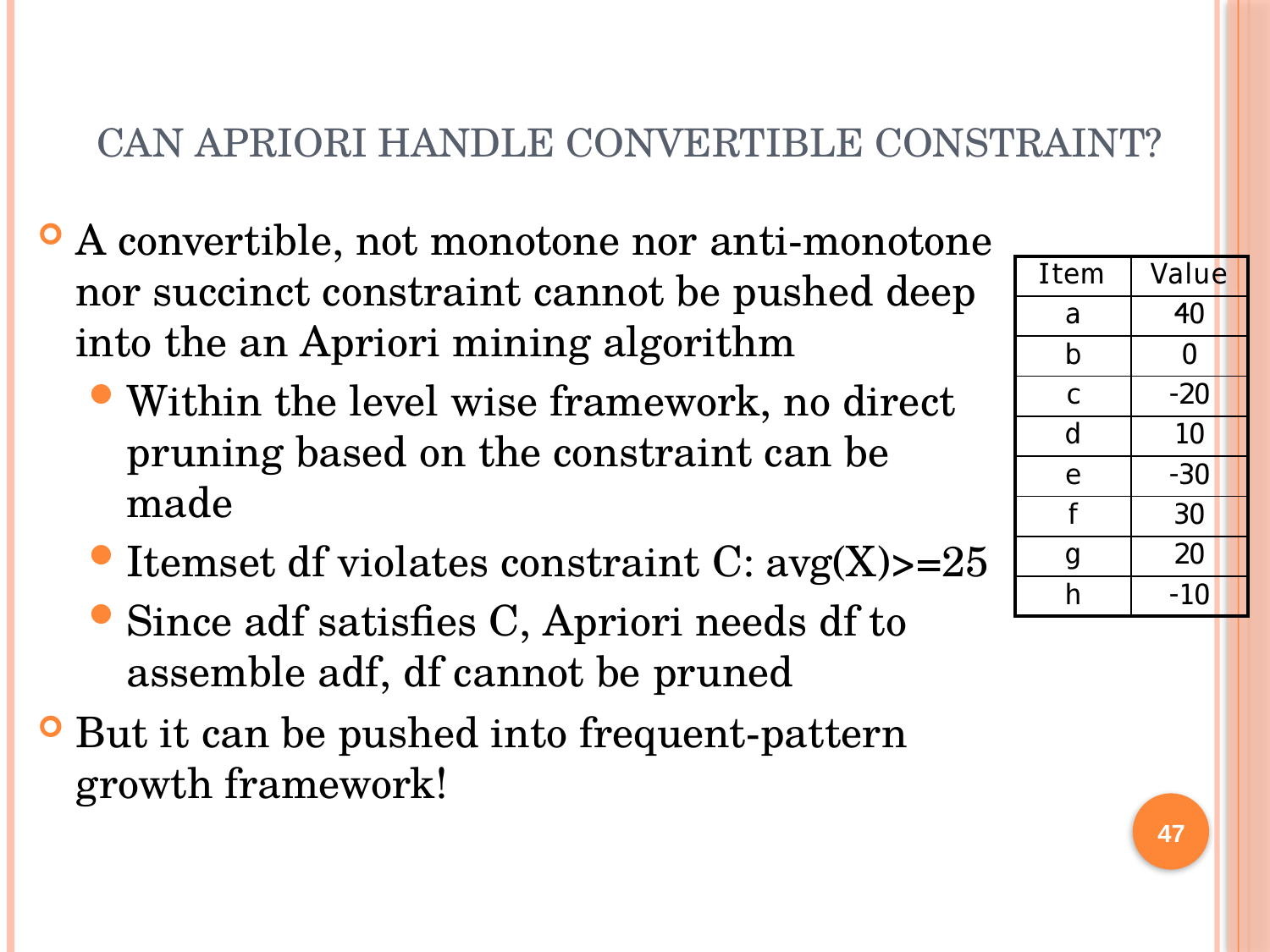

# Can Apriori Handle Convertible Constraint?
A convertible, not monotone nor anti-monotone nor succinct constraint cannot be pushed deep into the an Apriori mining algorithm
Within the level wise framework, no direct pruning based on the constraint can be made
Itemset df violates constraint C: avg(X)>=25
Since adf satisfies C, Apriori needs df to assemble adf, df cannot be pruned
But it can be pushed into frequent-pattern growth framework!
| Item | Value |
| --- | --- |
| a | 40 |
| b | 0 |
| c | -20 |
| d | 10 |
| e | -30 |
| f | 30 |
| g | 20 |
| h | -10 |
47